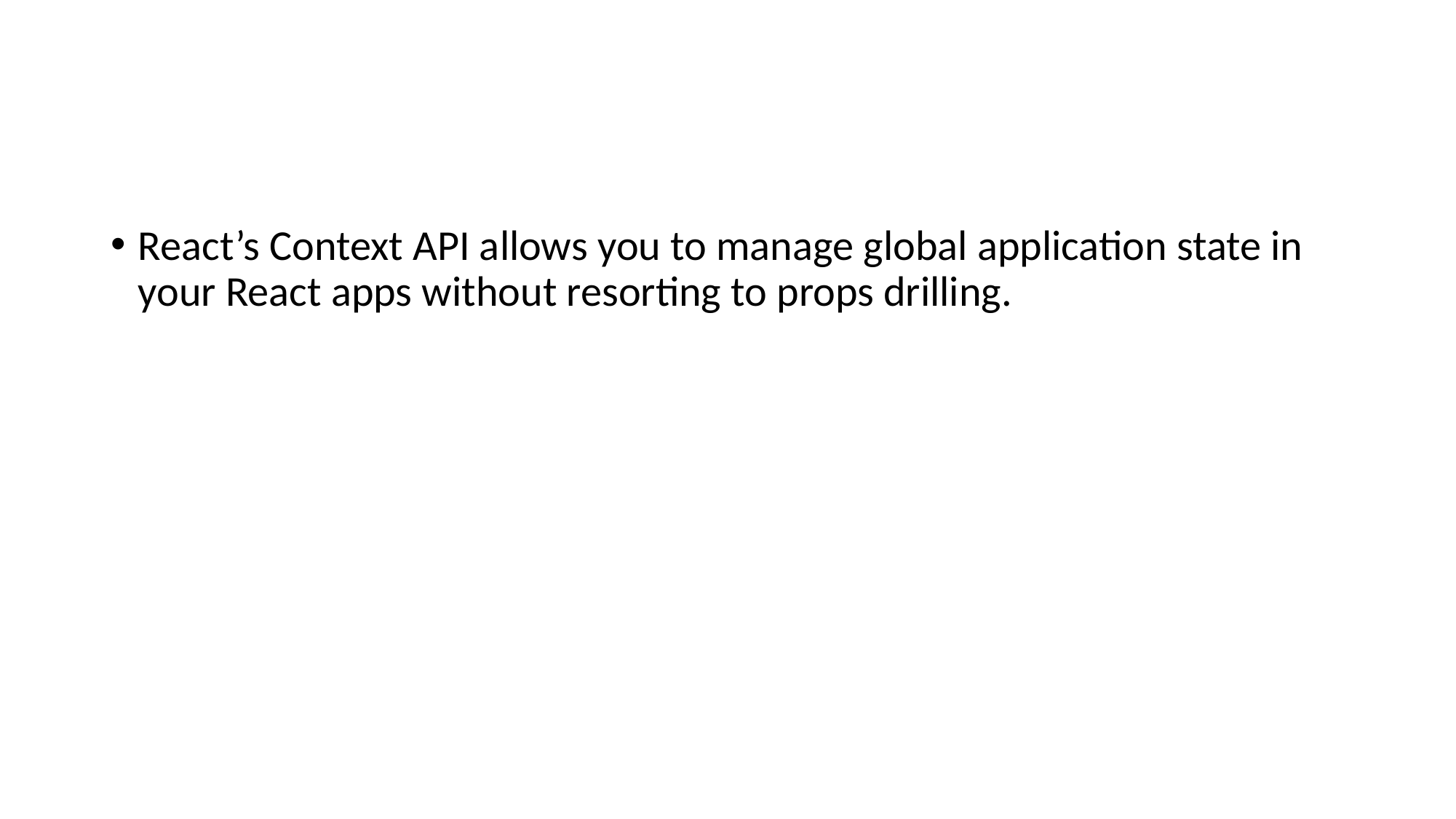

#
React’s Context API allows you to manage global application state in your React apps without resorting to props drilling.